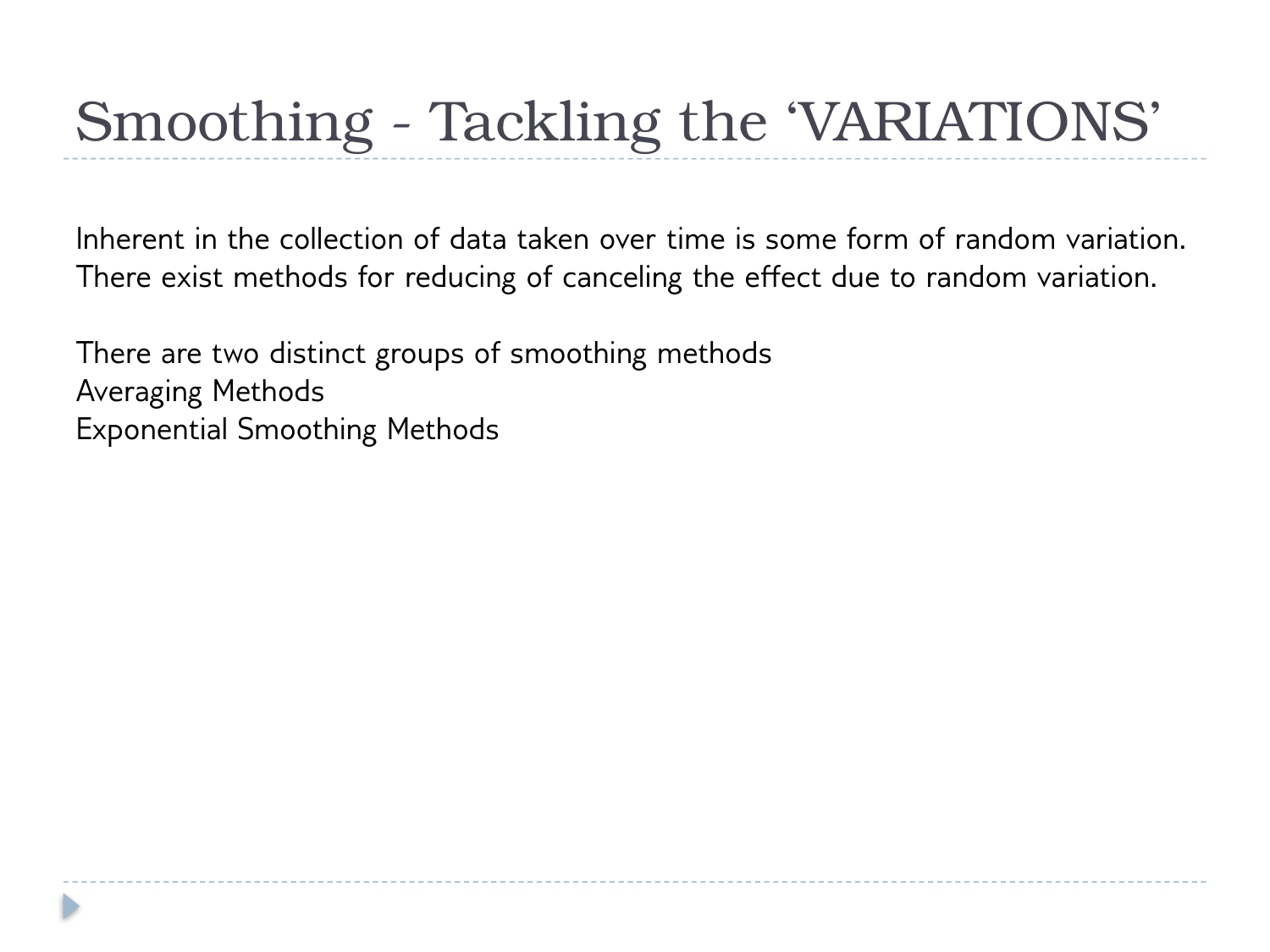

# Smoothing - Tackling the ‘VARIATIONS’
Inherent in the collection of data taken over time is some form of random variation. There exist methods for reducing of canceling the effect due to random variation.

There are two distinct groups of smoothing methods
Averaging Methods
Exponential Smoothing Methods